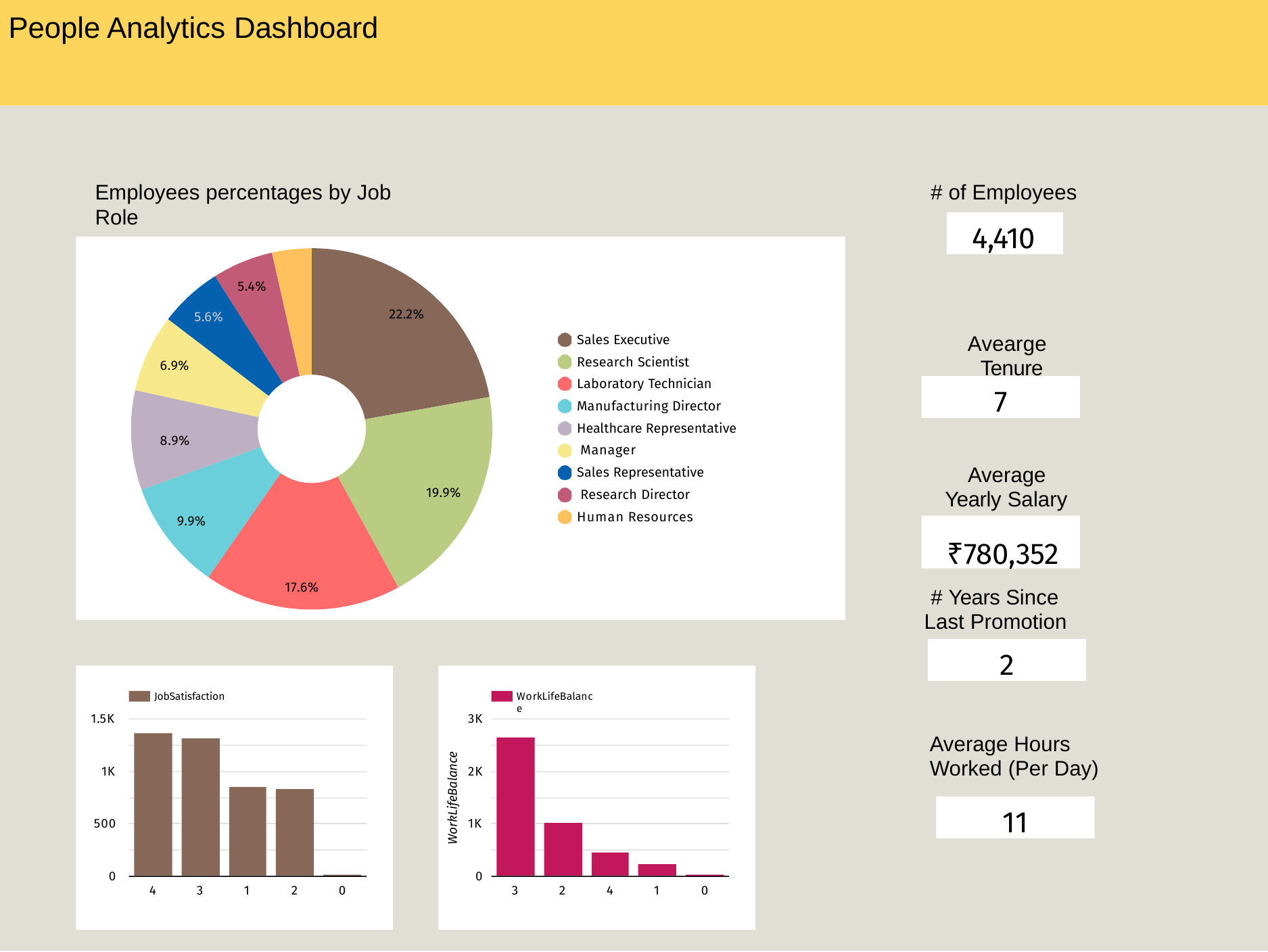

# People Analytics Dashboard

Employees percentages by Job Role
# of Employees
4,410

5.4%

22.2%
5.6%

Sales Executive  Research Scientist  Laboratory Technician  Manufacturing Director
Healthcare Representative  Manager
Sales Representative  Research Director  Human Resources
Avearge  Tenure
6.9%

8.9%
7

Average  Yearly Salary

19.9%
9.9%

₹780,352
17.6%
# Years Since  Last Promotion
2

JobSatisfaction
WorkLifeBalance

1.5K
3K
Average Hours  Worked (Per Day)
WorkLifeBalance
1K
2K
11
500
1K
0
0
4
3
1
2
0
3
2
4
1
0